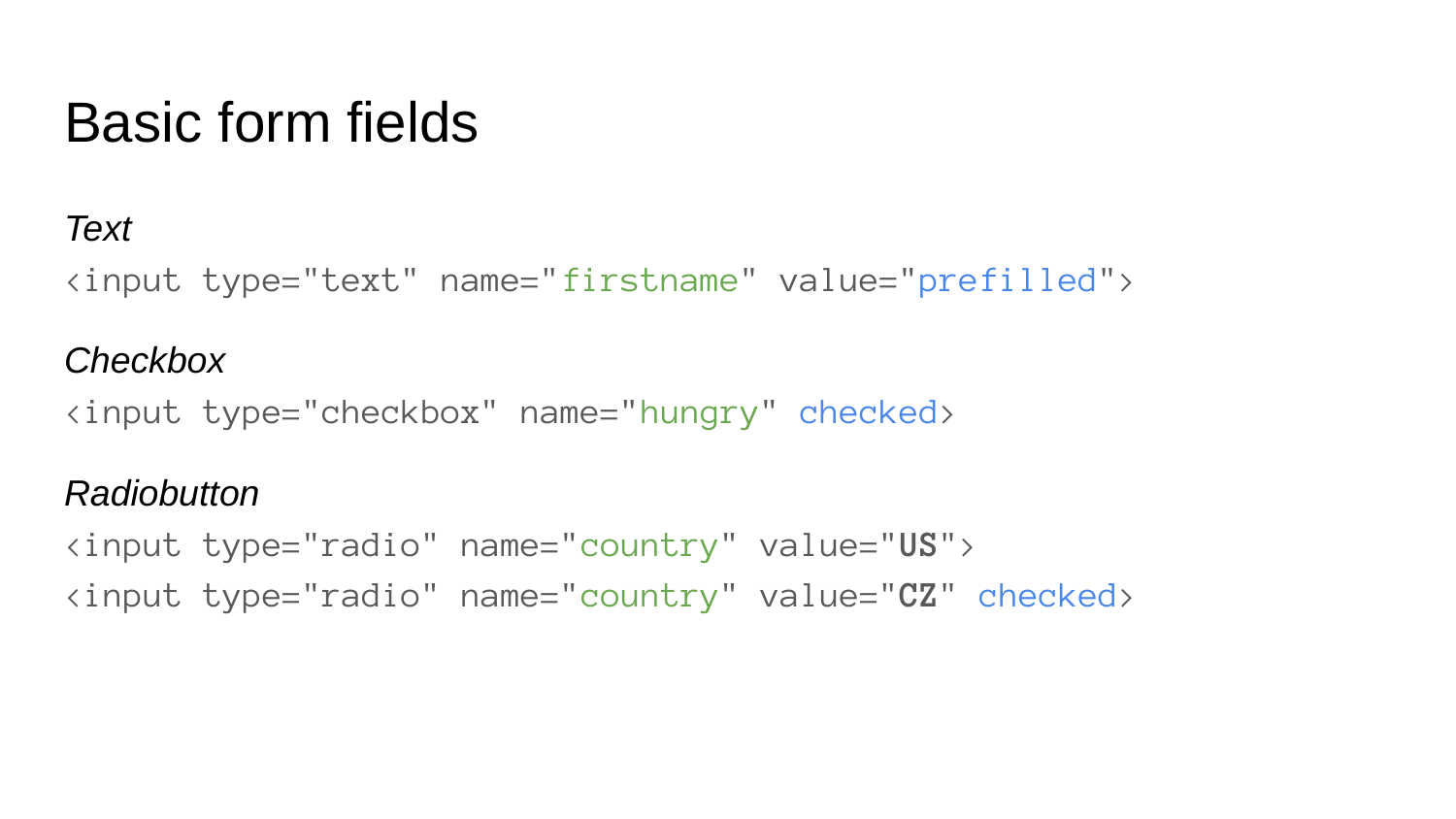

# Basic form fields
Text
<input type="text" name="firstname" value="prefilled">
Checkbox
<input type="checkbox" name="hungry" checked>
Radiobutton
<input type="radio" name="country" value="US">
<input type="radio" name="country" value="CZ" checked>